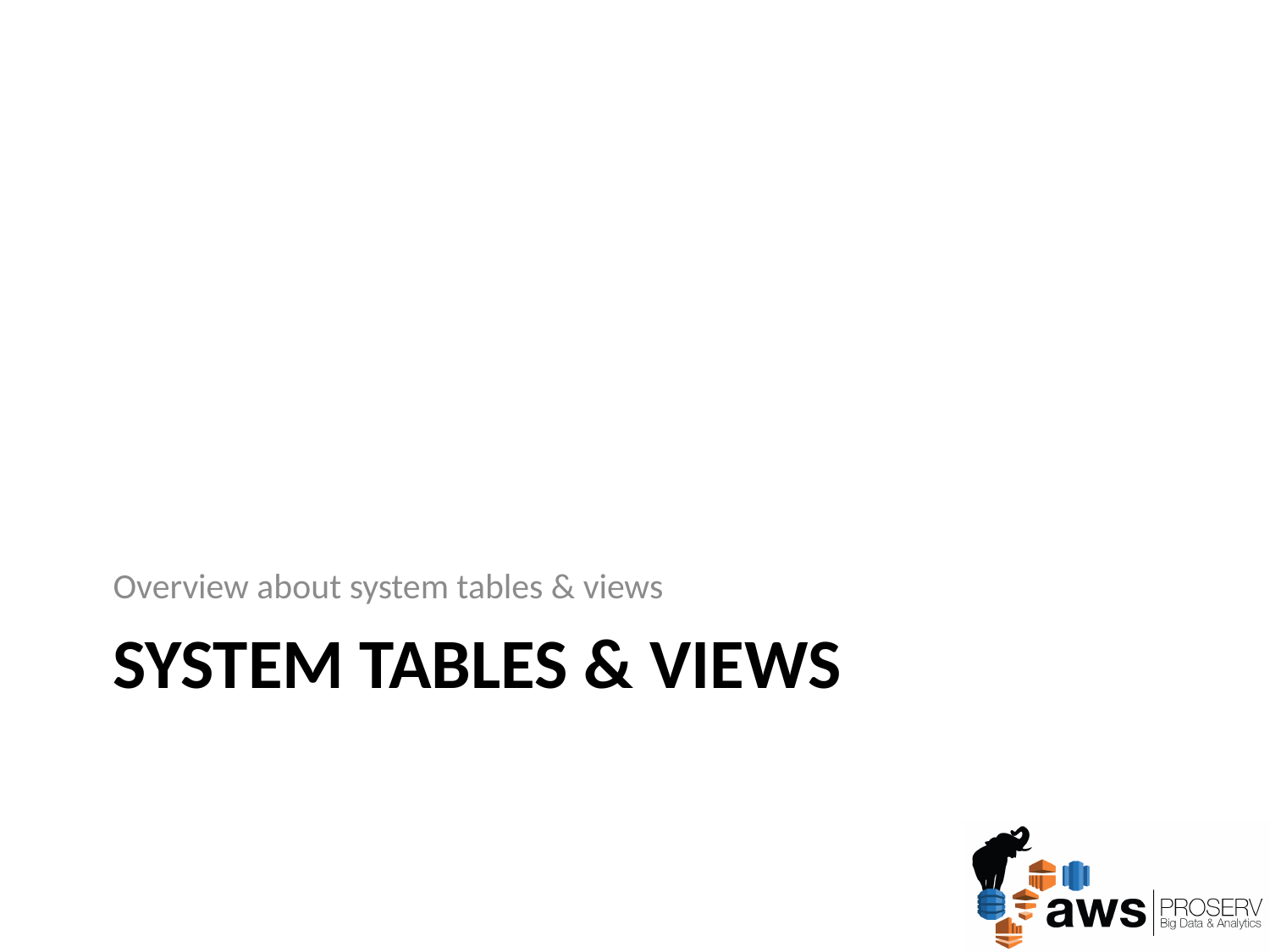

Overview about system tables & views
# System Tables & Views